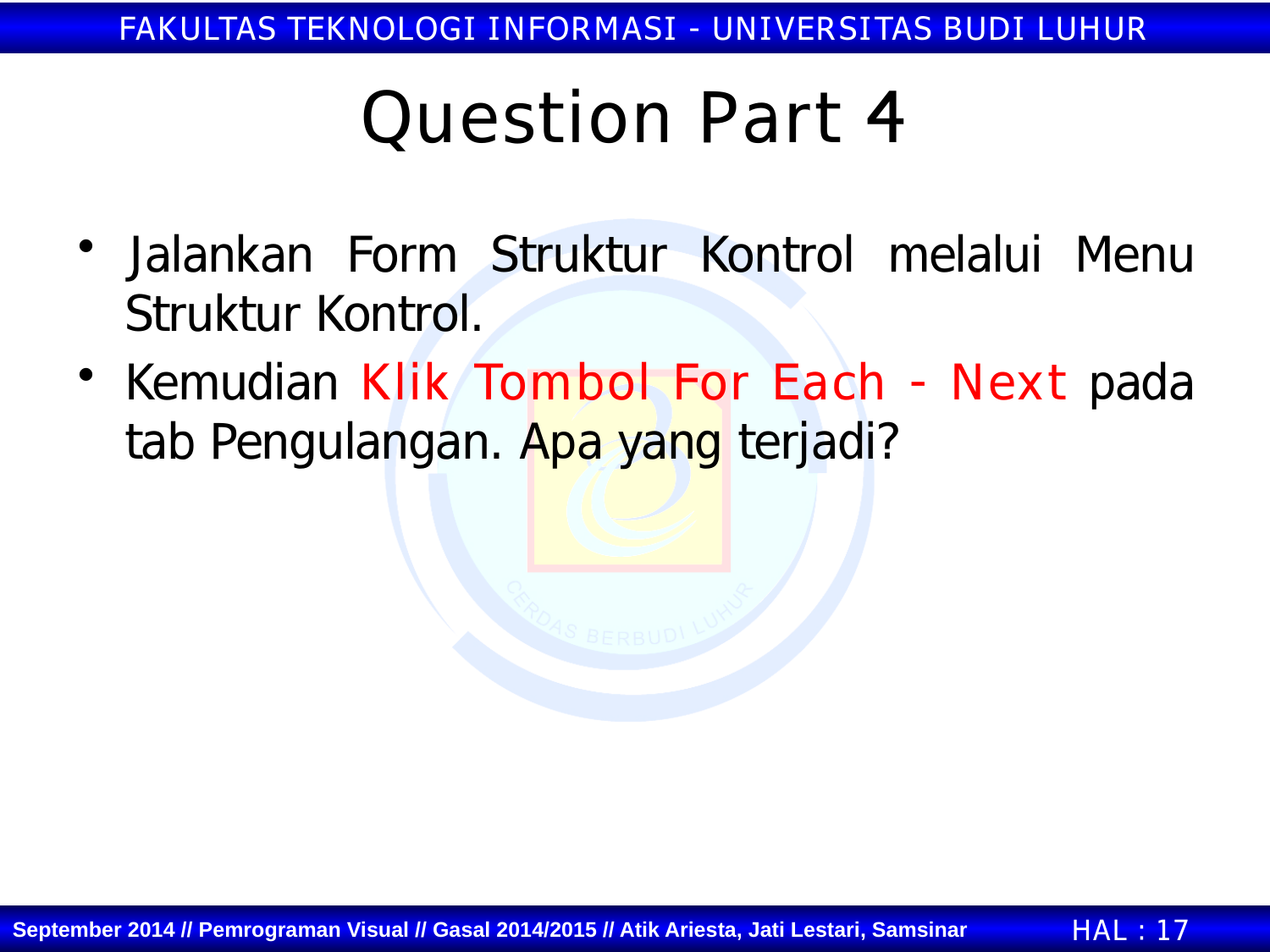

# Question Part 4
Jalankan Form Struktur Kontrol melalui Menu Struktur Kontrol.
Kemudian Klik Tombol For Each - Next pada tab Pengulangan. Apa yang terjadi?